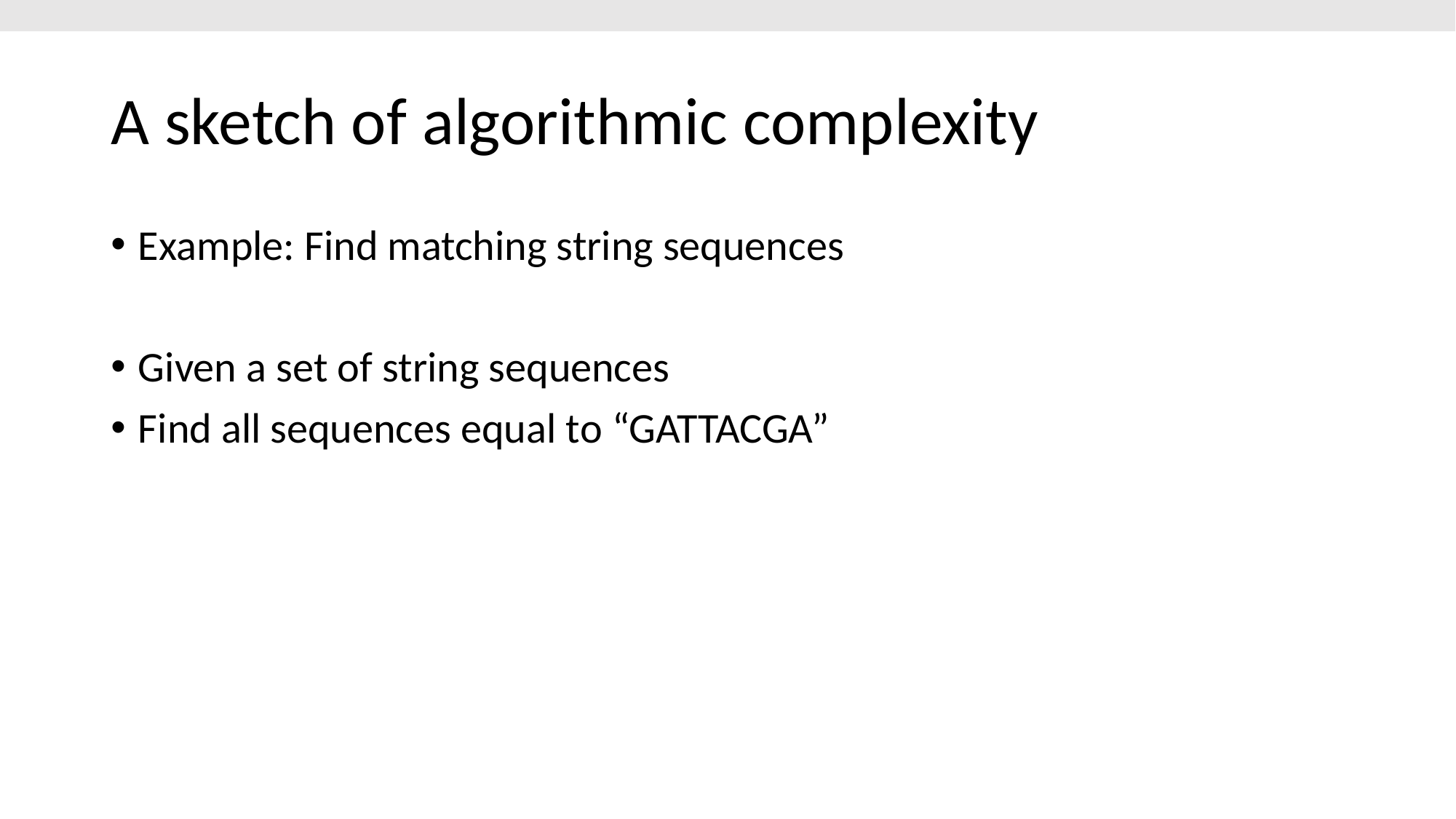

# A sketch of algorithmic complexity
Example: Find matching string sequences

Given a set of string sequences
Find all sequences equal to “GATTACGA”